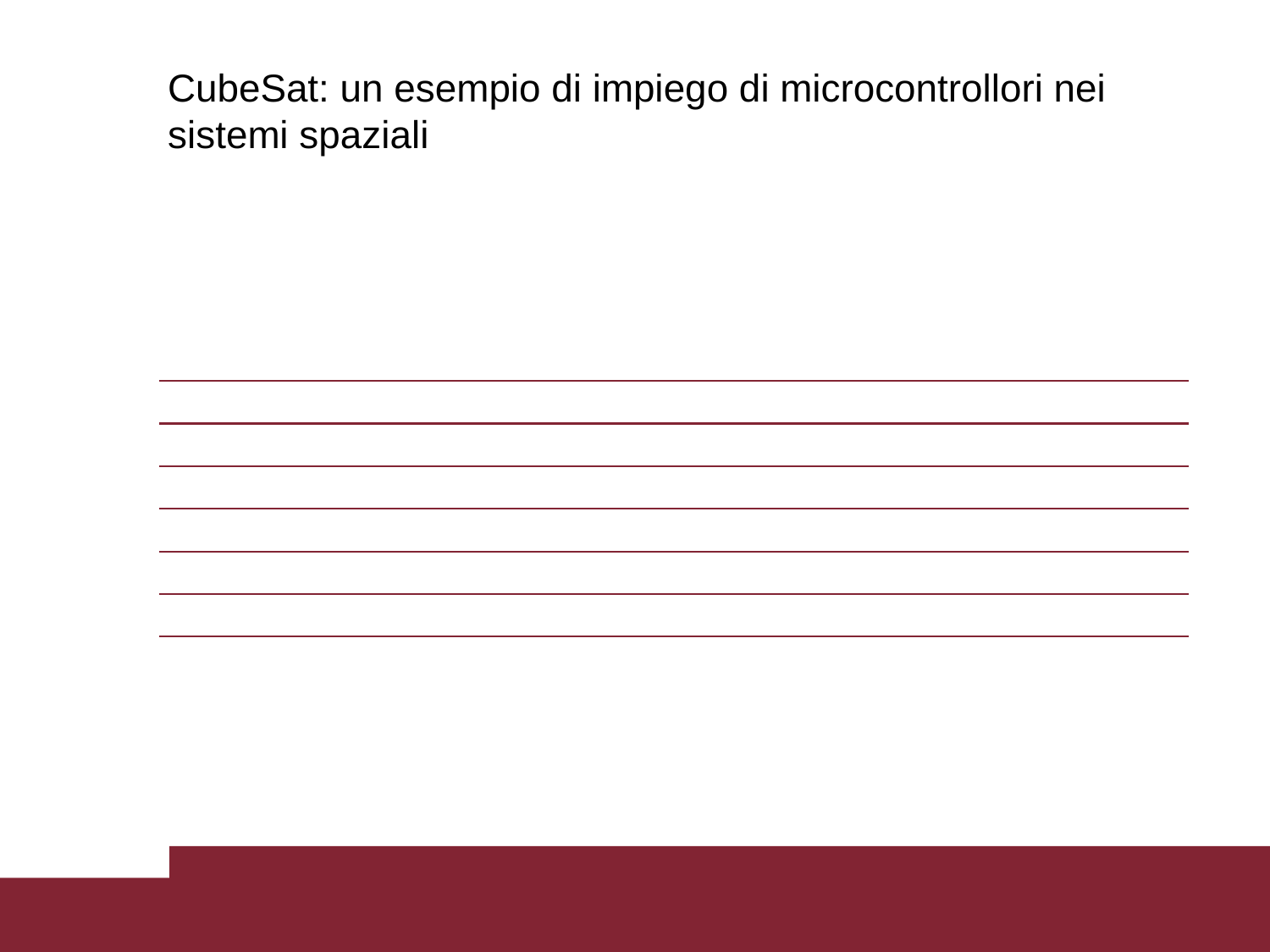

# CubeSat: un esempio di impiego di microcontrollori nei sistemi spaziali

Titolo Presentazione
09/27/2021
4